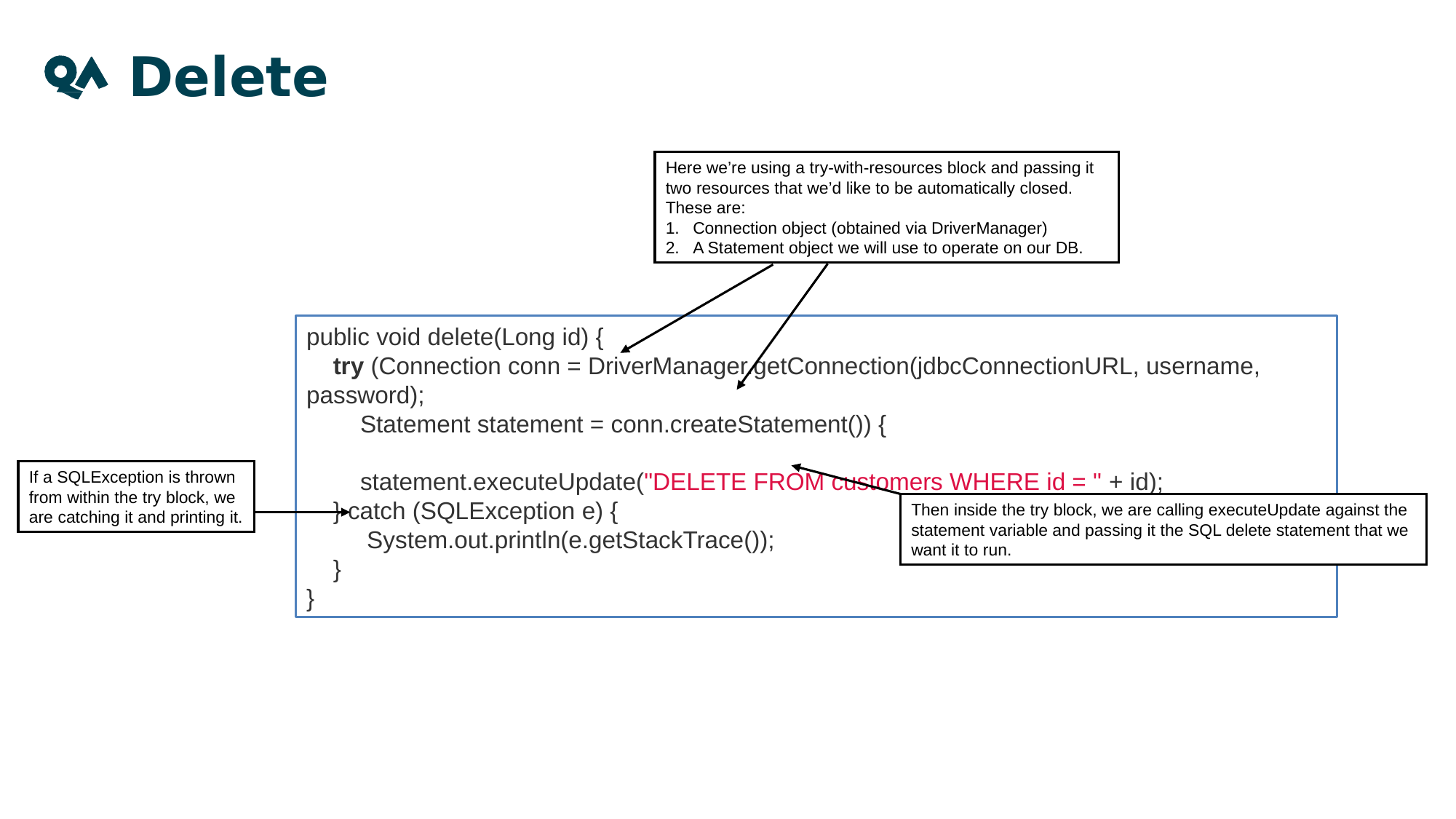

# Delete

Here we’re using a try-with-resources block and passing it two resources that we’d like to be automatically closed. These are:
Connection object (obtained via DriverManager)
A Statement object we will use to operate on our DB.

public void delete(Long id) {
    try (Connection conn = DriverManager.getConnection(jdbcConnectionURL, username, password);
        Statement statement = conn.createStatement()) {

        statement.executeUpdate("DELETE FROM customers WHERE id = " + id);
    } catch (SQLException e) {
         System.out.println(e.getStackTrace());
    }
}
If a SQLException is thrown from within the try block, we are catching it and printing it.

Then inside the try block, we are calling executeUpdate against the statement variable and passing it the SQL delete statement that we want it to run.